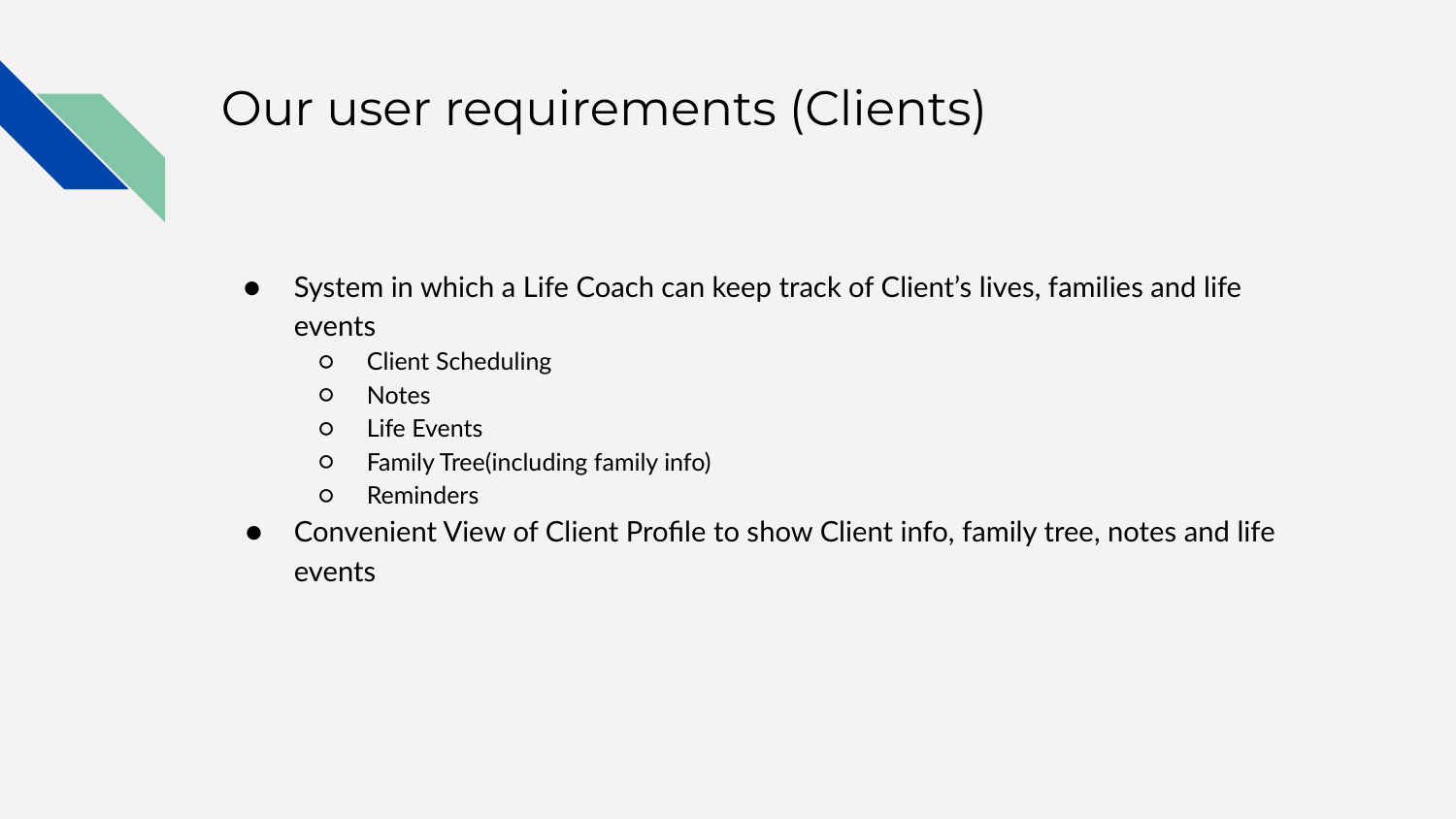

# Our user requirements (Clients)
System in which a Life Coach can keep track of Client’s lives, families and life events
Client Scheduling
Notes
Life Events
Family Tree(including family info)
Reminders
Convenient View of Client Profile to show Client info, family tree, notes and life events